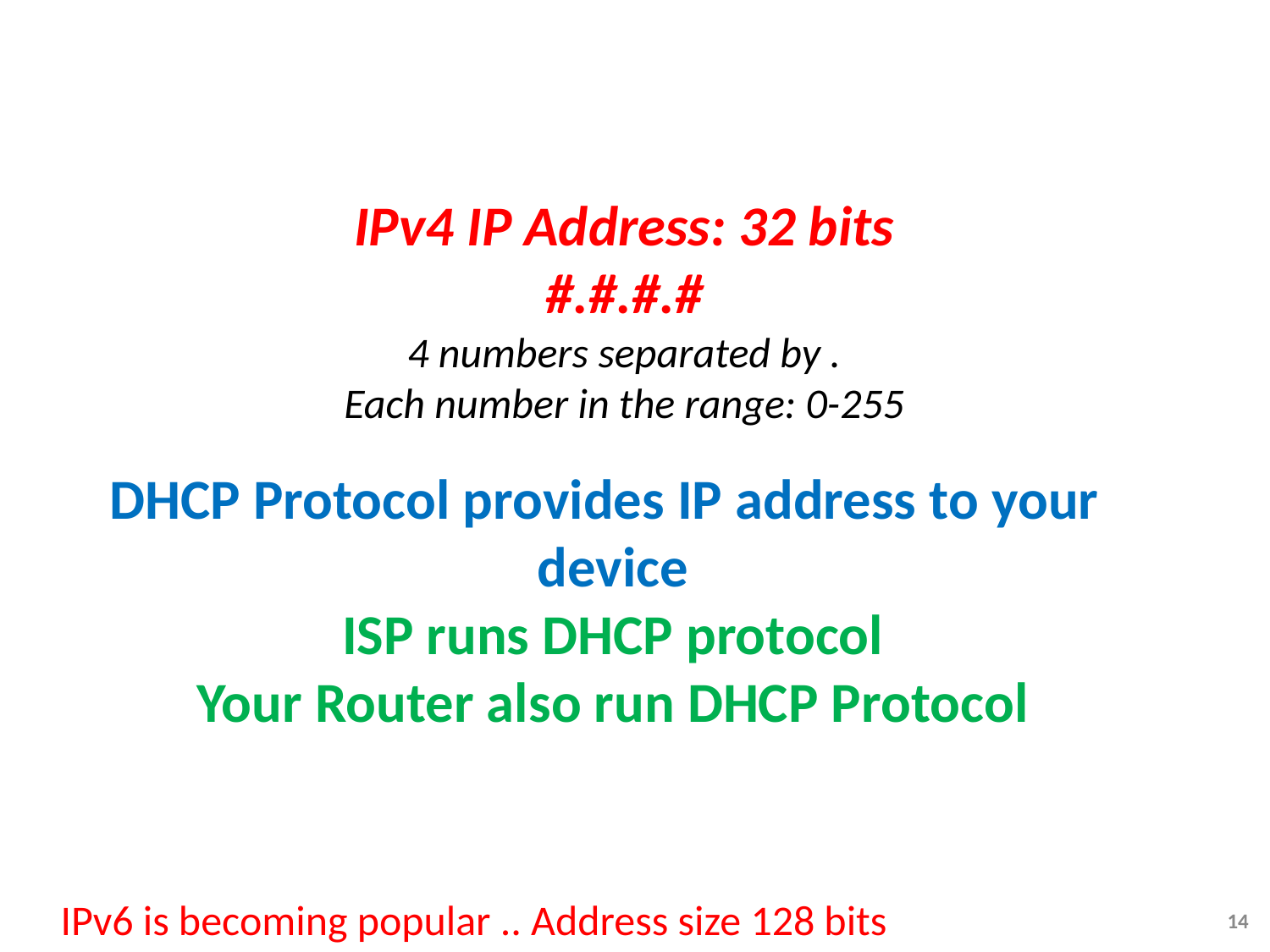

IPv4 IP Address: 32 bits
#.#.#.#
4 numbers separated by .
Each number in the range: 0-255
# DHCP Protocol provides IP address to your device ISP runs DHCP protocol Your Router also run DHCP Protocol
IPv6 is becoming popular .. Address size 128 bits